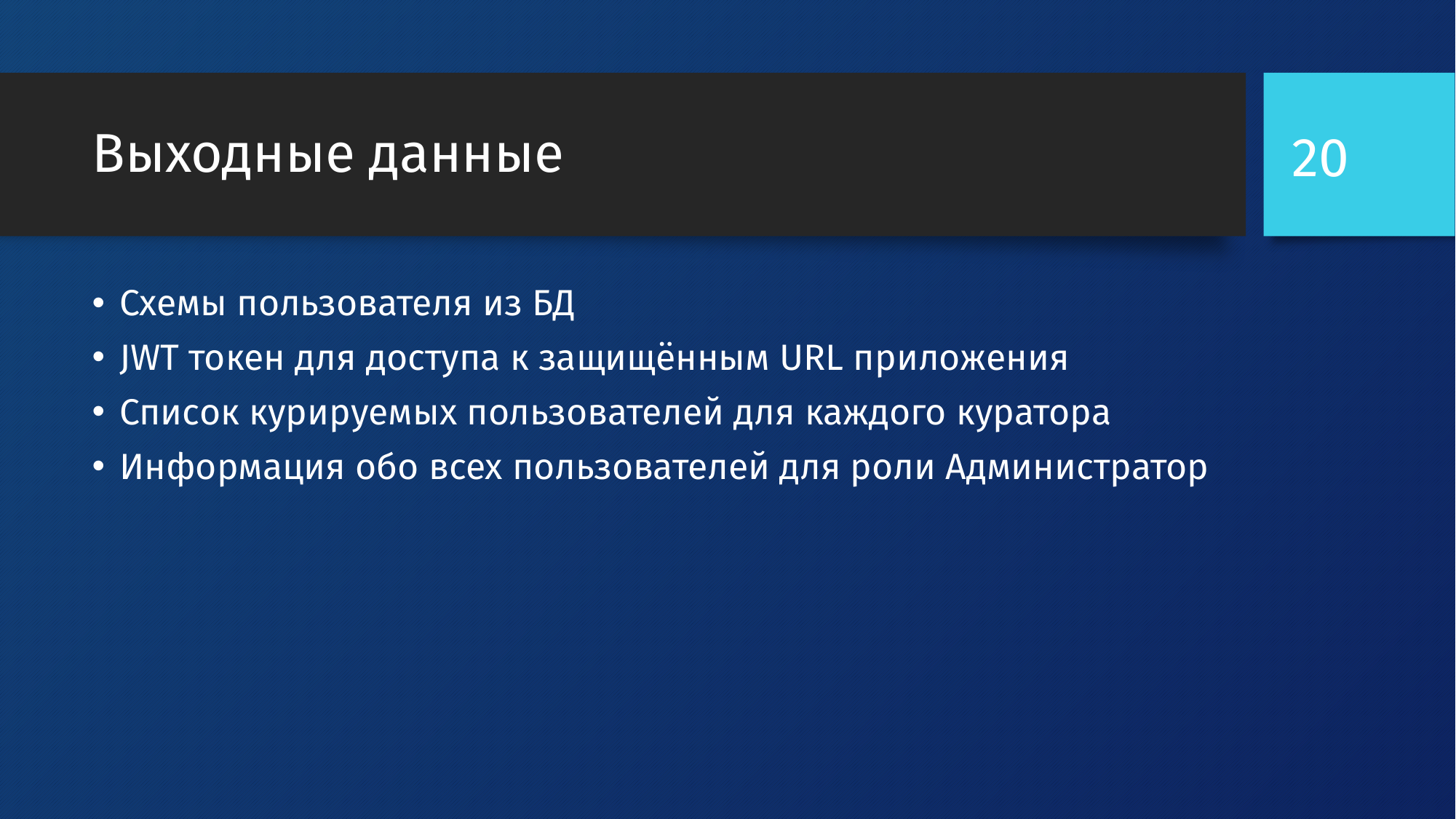

20
# Выходные данные
Схемы пользователя из БД
JWT токен для доступа к защищённым URL приложения
Список курируемых пользователей для каждого куратора
Информация обо всех пользователей для роли Администратор